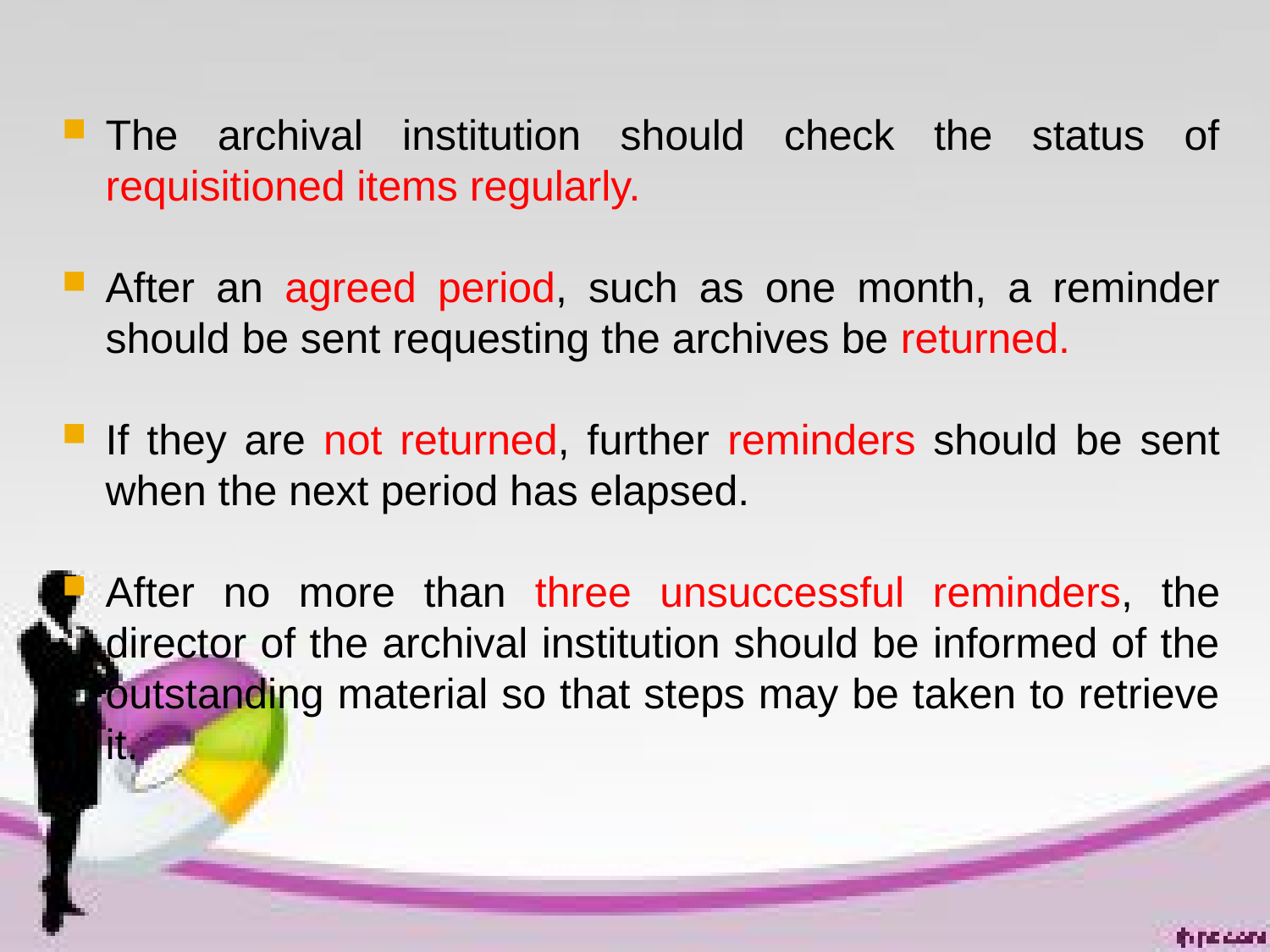

The archival institution should check the status of requisitioned items regularly.

After an agreed period, such as one month, a reminder should be sent requesting the archives be returned.

If they are not returned, further reminders should be sent when the next period has elapsed.

After no more than three unsuccessful reminders, the director of the archival institution should be informed of the outstanding material so that steps may be taken to retrieve it.